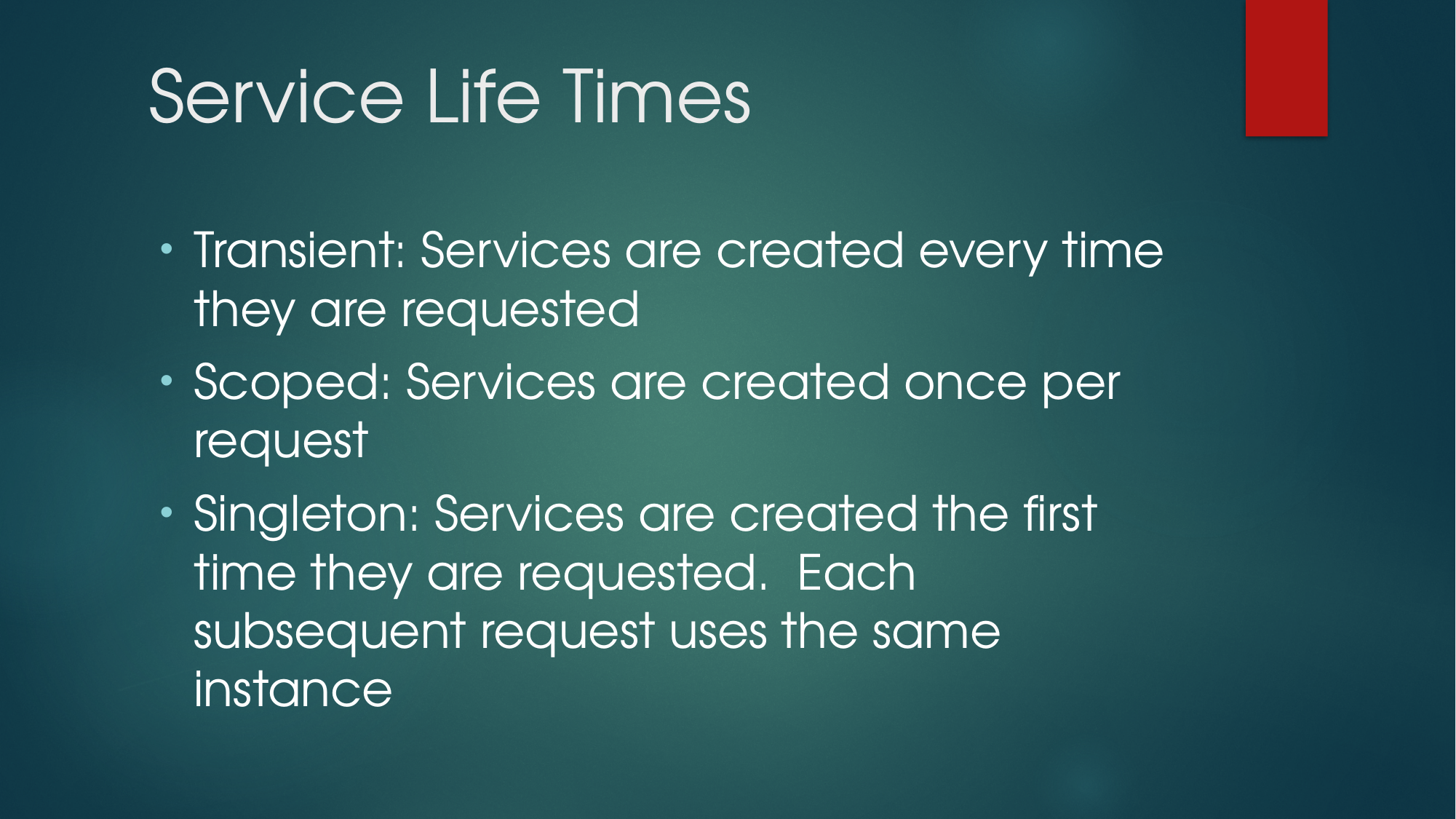

# Service Life Times
Transient: Services are created every time they are requested
Scoped: Services are created once per request
Singleton: Services are created the first time they are requested.  Each subsequent request uses the same instance